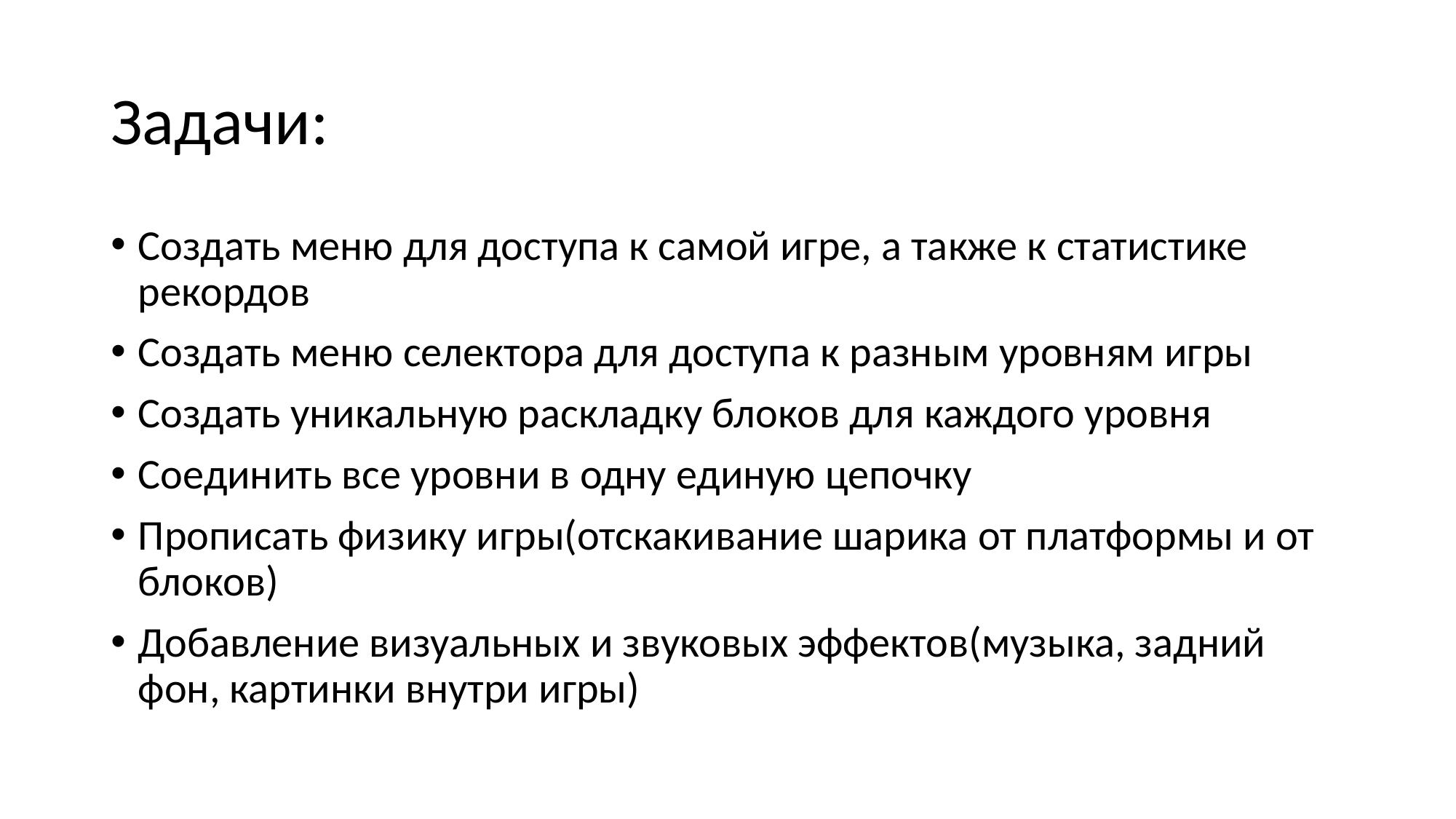

# Задачи:
Создать меню для доступа к самой игре, а также к статистике рекордов
Создать меню селектора для доступа к разным уровням игры
Создать уникальную раскладку блоков для каждого уровня
Соединить все уровни в одну единую цепочку
Прописать физику игры(отскакивание шарика от платформы и от блоков)
Добавление визуальных и звуковых эффектов(музыка, задний фон, картинки внутри игры)